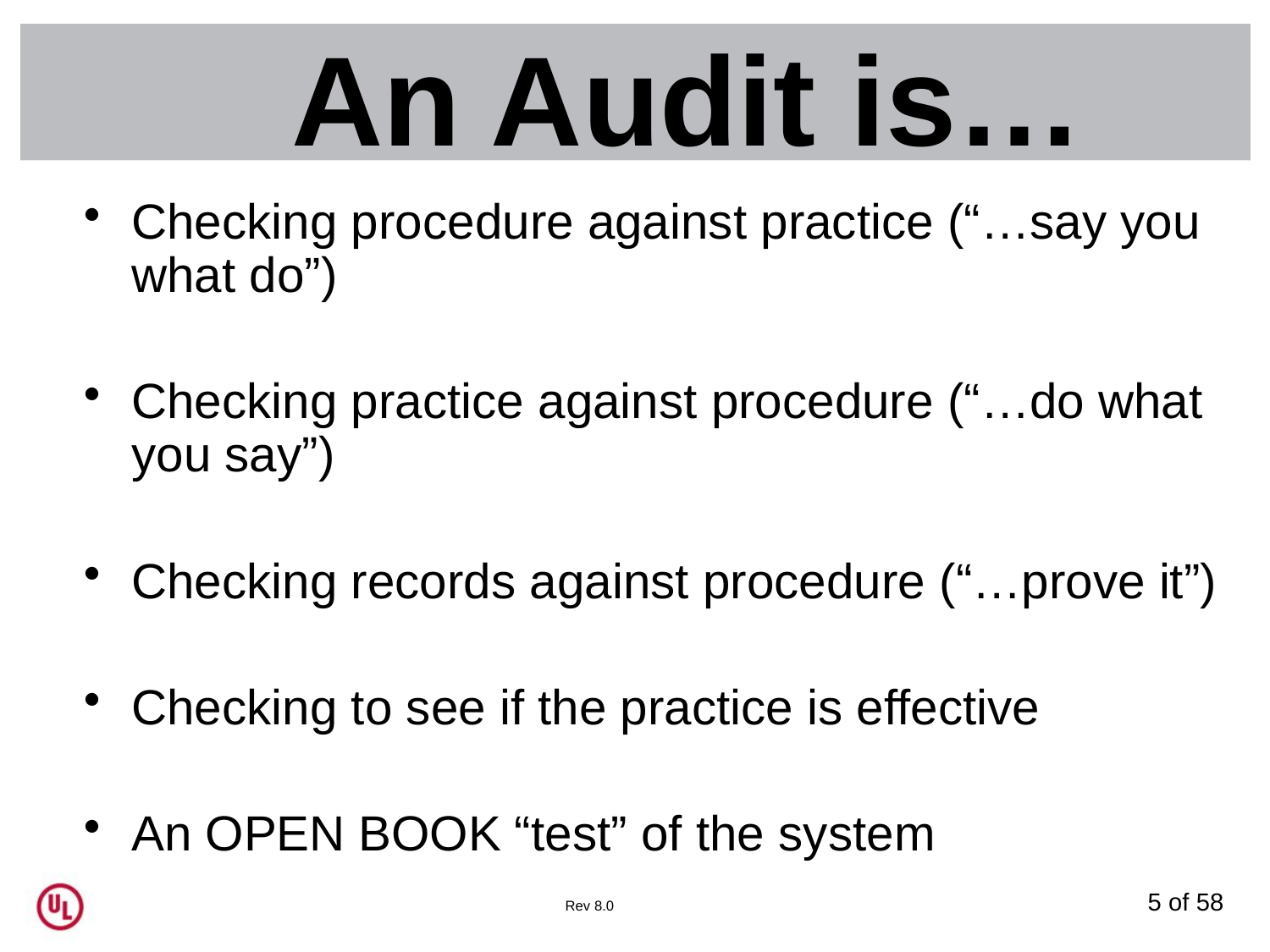

# An Audit is…
Checking procedure against practice (“…say you what do”)

Checking practice against procedure (“…do what you say”)

Checking records against procedure (“…prove it”)

Checking to see if the practice is effective

An OPEN BOOK “test” of the system

5 of 58
Rev 8.0